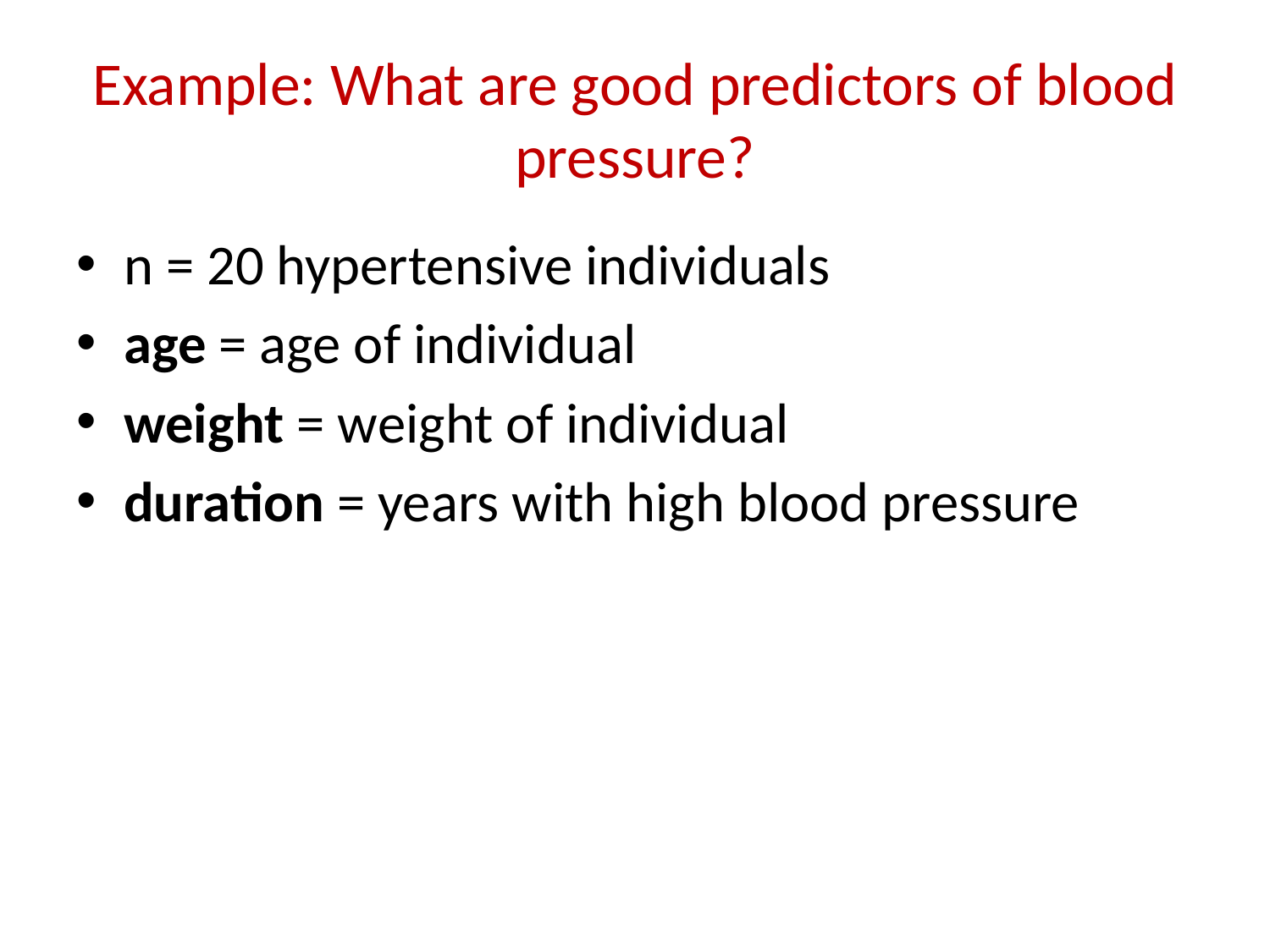

# Example: What are good predictors of blood pressure?
n = 20 hypertensive individuals
age = age of individual
weight = weight of individual
duration = years with high blood pressure